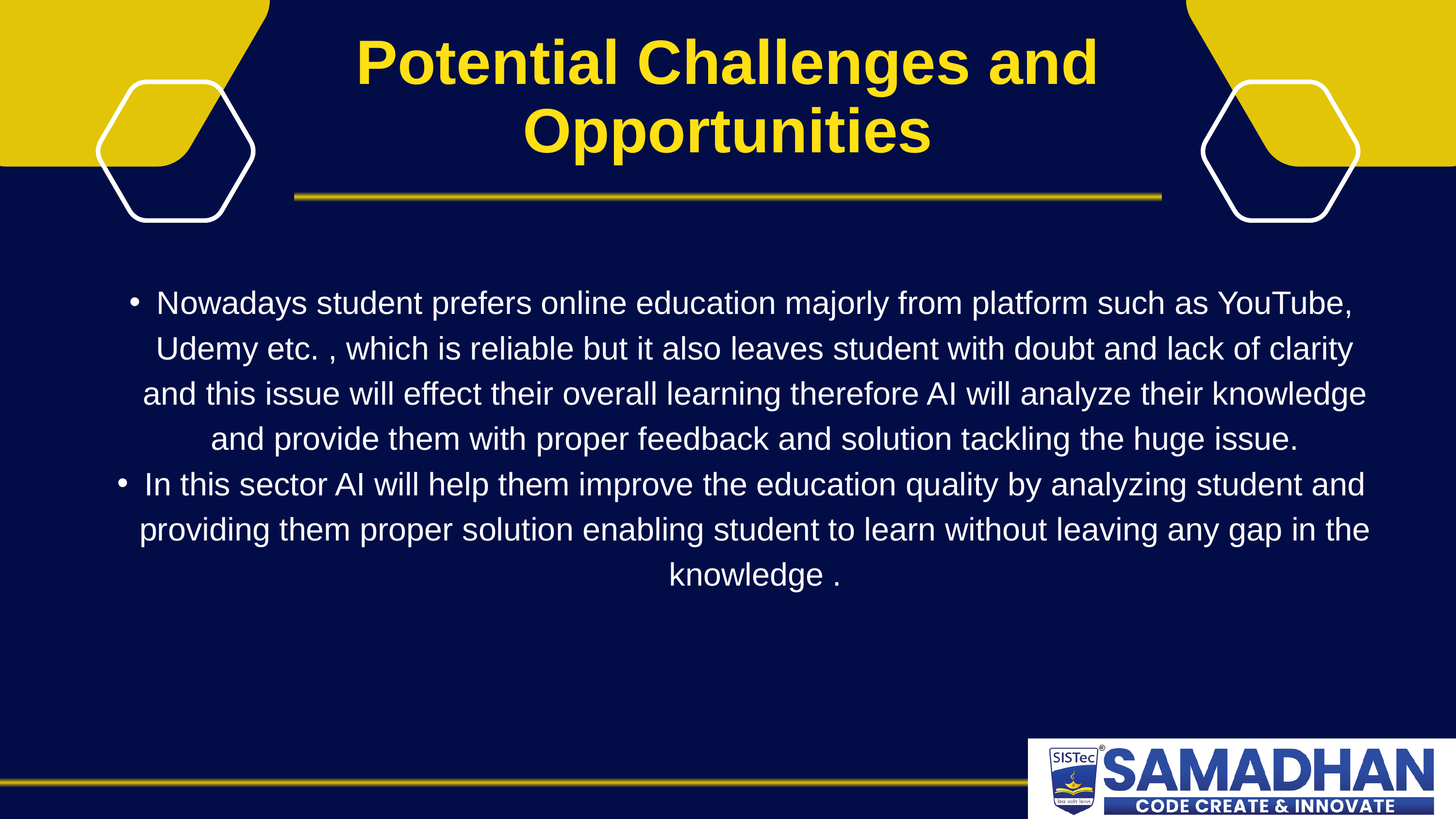

Potential Challenges and Opportunities

Nowadays student prefers online education majorly from platform such as YouTube, Udemy etc. , which is reliable but it also leaves student with doubt and lack of clarity and this issue will effect their overall learning therefore AI will analyze their knowledge and provide them with proper feedback and solution tackling the huge issue.
In this sector AI will help them improve the education quality by analyzing student and providing them proper solution enabling student to learn without leaving any gap in the knowledge .